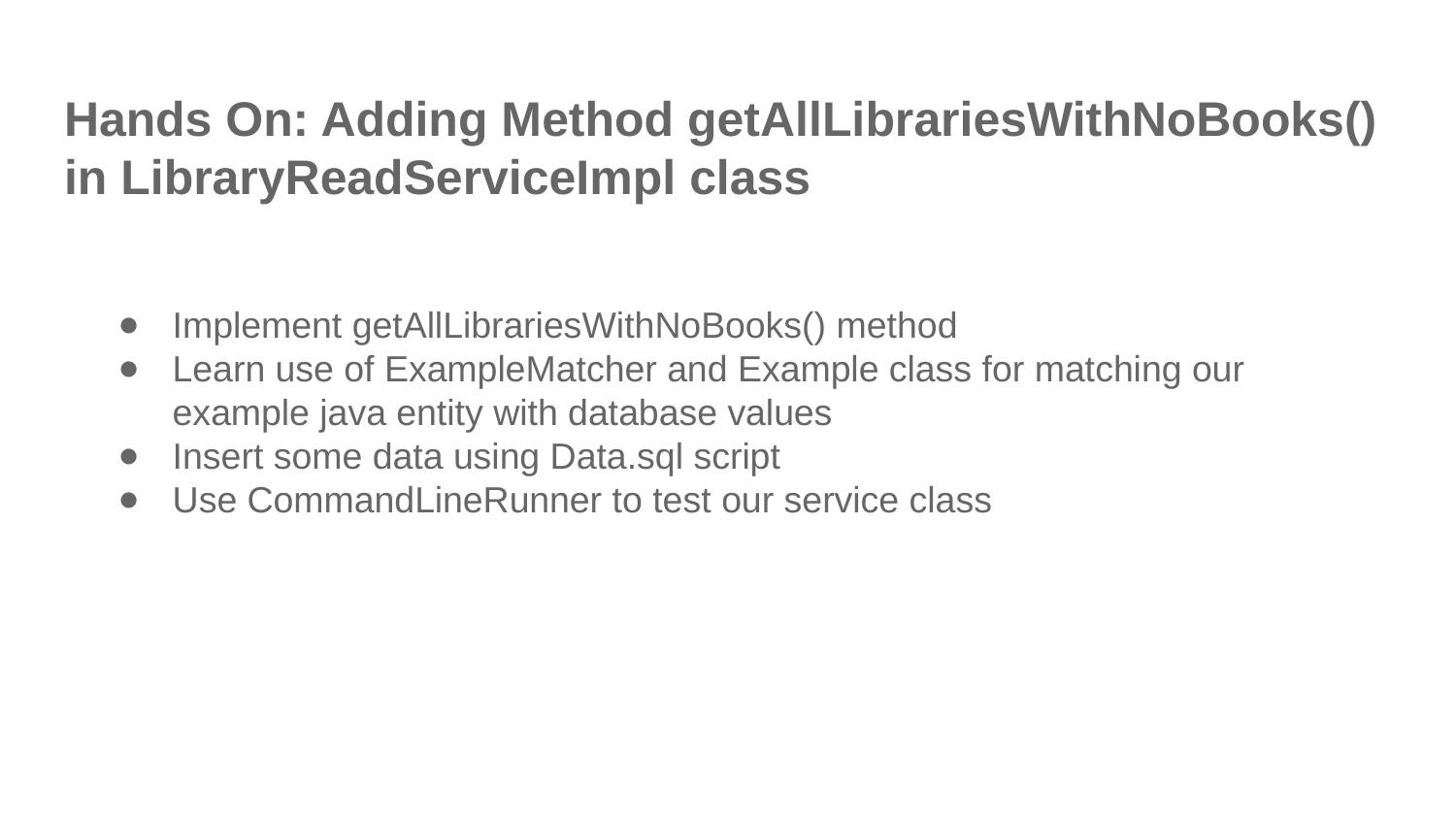

# Hands On: Adding Method getAllLibrariesWithNoBooks() in LibraryReadServiceImpl class

Implement getAllLibrariesWithNoBooks() method
Learn use of ExampleMatcher and Example class for matching our example java entity with database values
Insert some data using Data.sql script
Use CommandLineRunner to test our service class